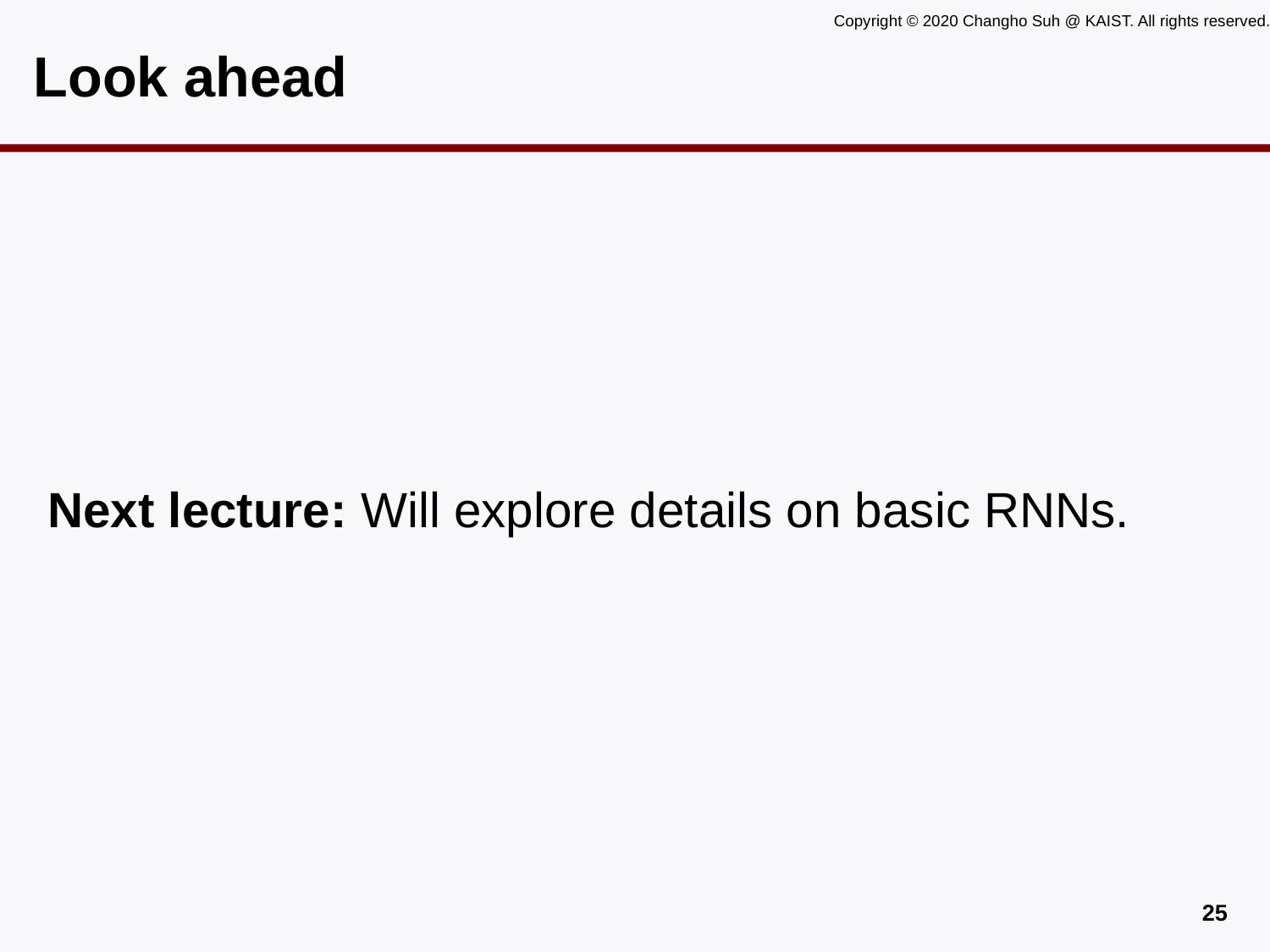

# Look ahead
Next lecture: Will explore details on basic RNNs.
25